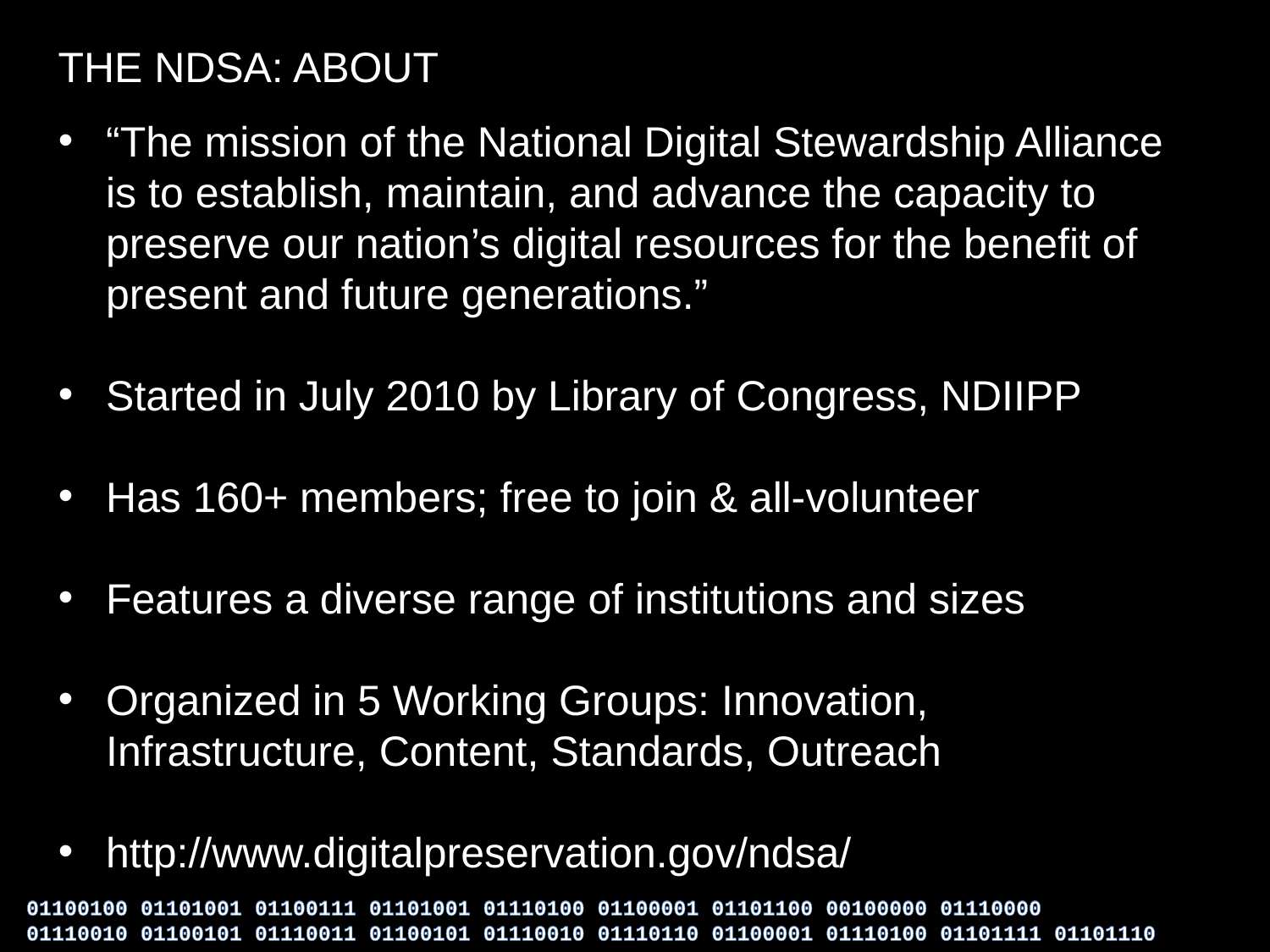

THE NDSA: ABOUT
“The mission of the National Digital Stewardship Alliance is to establish, maintain, and advance the capacity to preserve our nation’s digital resources for the benefit of present and future generations.”

Started in July 2010 by Library of Congress, NDIIPP

Has 160+ members; free to join & all-volunteer

Features a diverse range of institutions and sizes

Organized in 5 Working Groups: Innovation, Infrastructure, Content, Standards, Outreach

http://www.digitalpreservation.gov/ndsa/
01100100 01101001 01100111 01101001 01110100 01100001 01101100 00100000 01110000
01110010 01100101 01110011 01100101 01110010 01110110 01100001 01110100 01101111 01101110
01100100 01101001 01100111 01101001 01110100 01100001 01101100 00100000 01110000
01110010 01100101 01110011 01100101 01110010 01110110 01100001 01110100 01101111 01101110